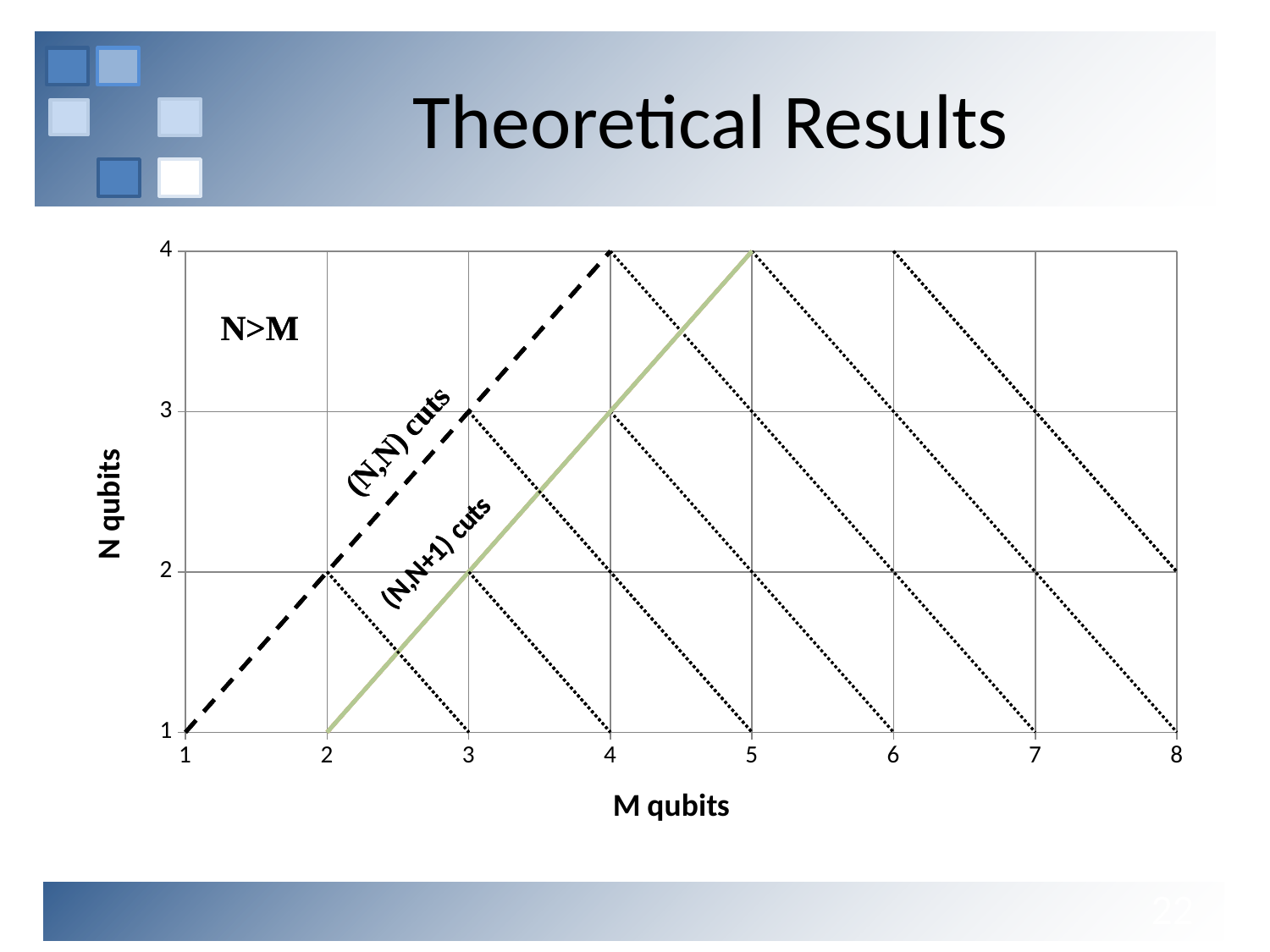

# Theoretical Results

### Chart

| Category |  |  |  |  |  |  |  |  |  |  |  |  |  |  |  |  |  |  |  |  |  |  |  |  |  |  |  |  |  |  |
|---|---|---|---|---|---|---|---|---|---|---|---|---|---|---|---|---|---|---|---|---|---|---|---|---|---|---|---|---|---|---|
22